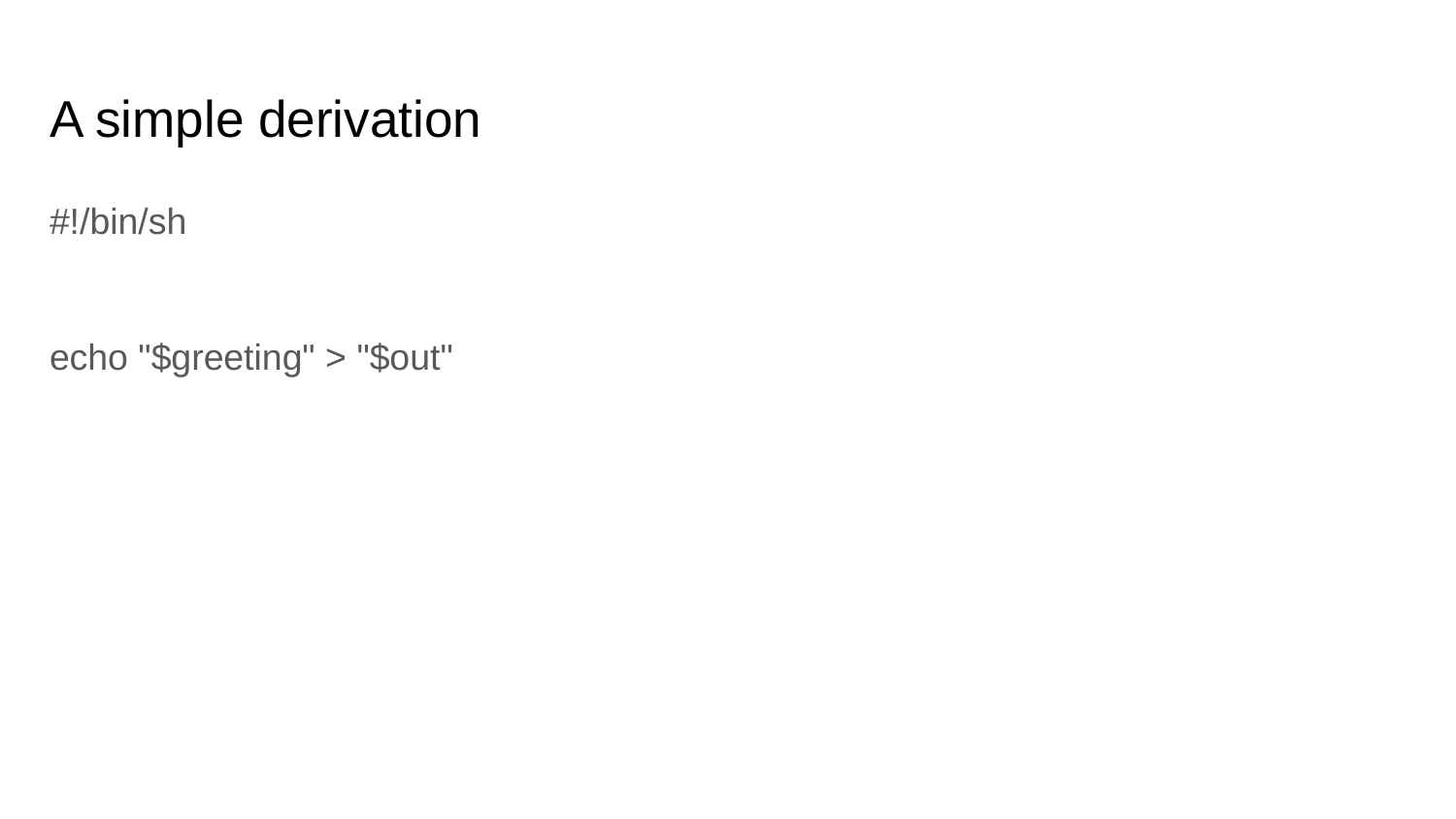

# A simple derivation
#!/bin/sh

echo "$greeting" > "$out"